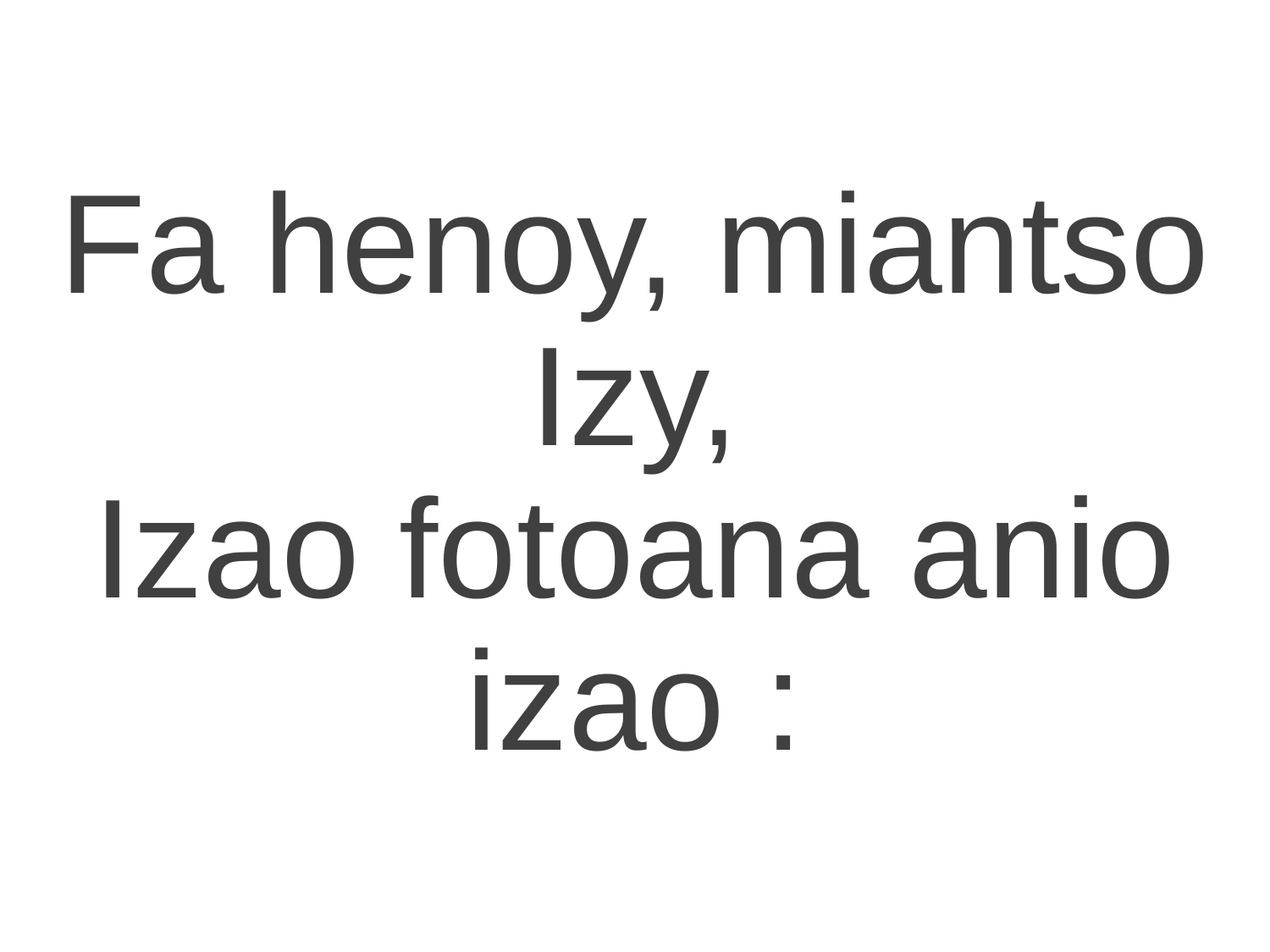

Fa henoy, miantso Izy,
Izao fotoana anio izao :